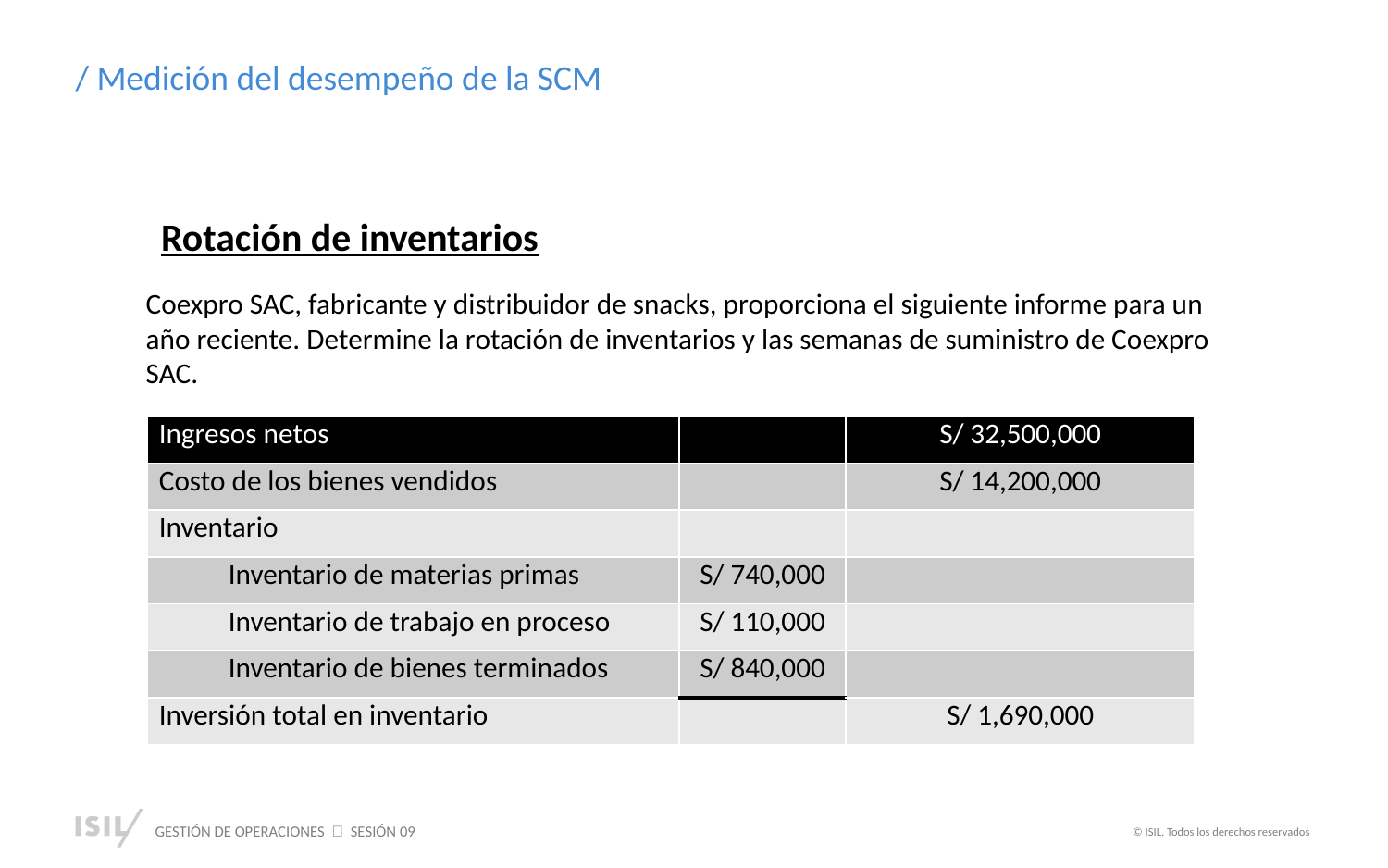

/ Medición del desempeño de la SCM
Rotación de inventarios
Coexpro SAC, fabricante y distribuidor de snacks, proporciona el siguiente informe para un año reciente. Determine la rotación de inventarios y las semanas de suministro de Coexpro SAC.
| Ingresos netos |  | S/ 32,500,000 |
| --- | --- | --- |
| Costo de los bienes vendidos |  | S/ 14,200,000 |
| Inventario |  |  |
| Inventario de materias primas | S/ 740,000 |  |
| Inventario de trabajo en proceso | S/ 110,000 |  |
| Inventario de bienes terminados | S/ 840,000 |  |
| Inversión total en inventario |  | S/ 1,690,000 |